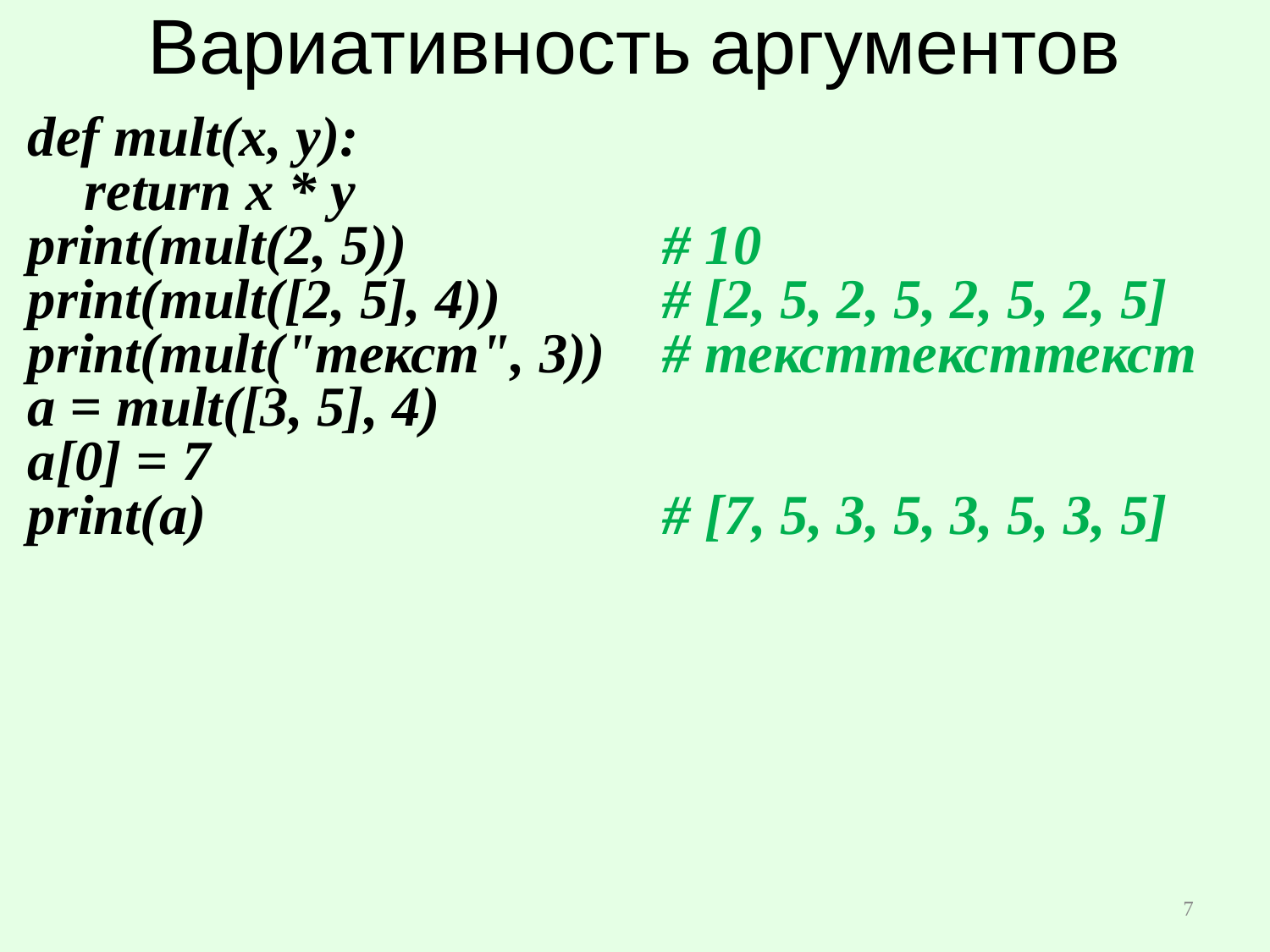

# Вариативность аргументов
def mult(x, y):
    return x * y
print(mult(2, 5))			# 10
print(mult([2, 5], 4))		# [2, 5, 2, 5, 2, 5, 2, 5]
print(mult("текст", 3))	# тексттексттекст
a = mult([3, 5], 4)
a[0] = 7
print(a)				# [7, 5, 3, 5, 3, 5, 3, 5]
7